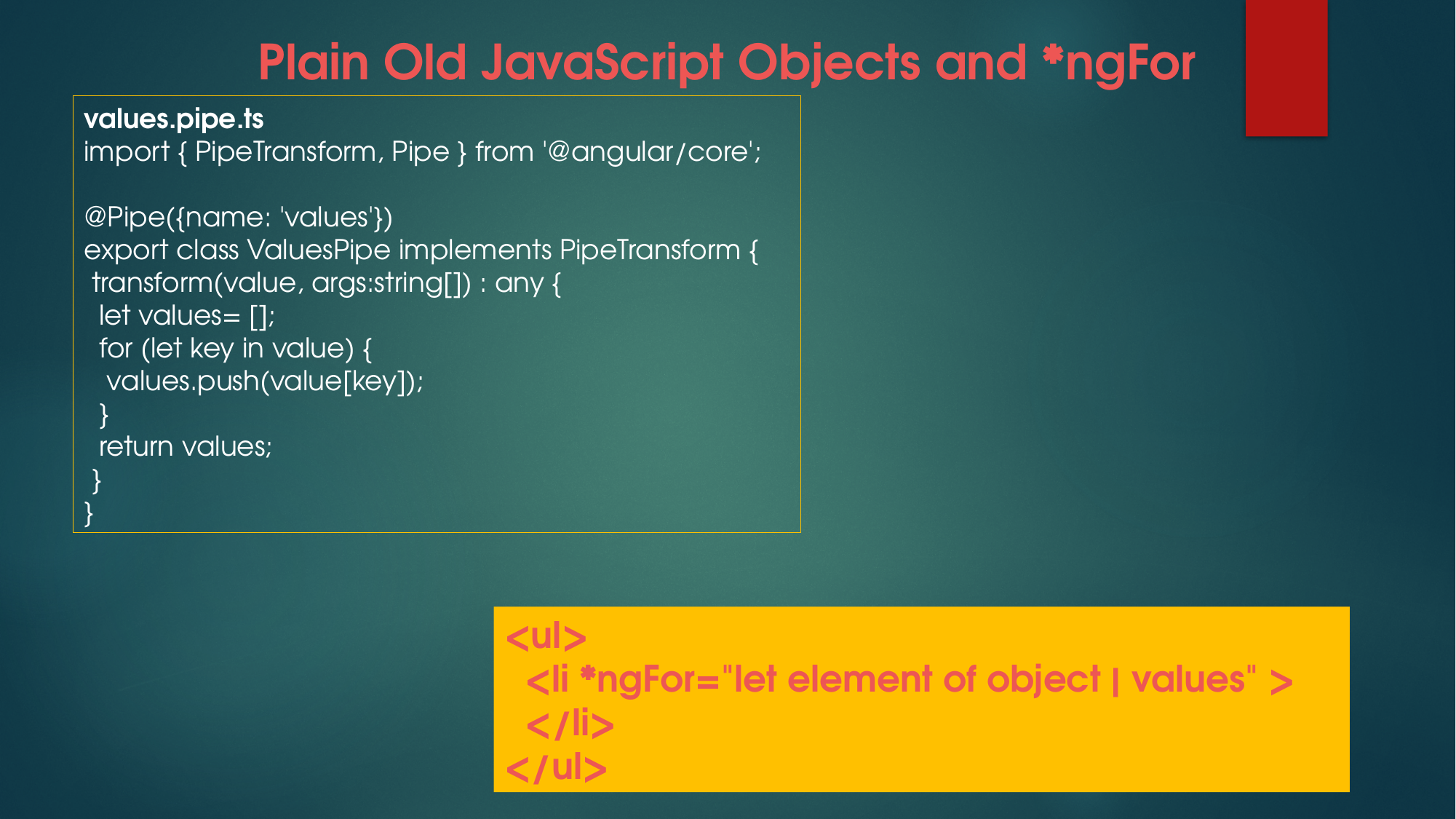

Plain Old JavaScript Objects and *ngFor
values.pipe.ts
import { PipeTransform, Pipe } from '@angular/core';

@Pipe({name: 'values'})
export class ValuesPipe implements PipeTransform {
 transform(value, args:string[]) : any {
  let values= [];
  for (let key in value) {
   values.push(value[key]);
  }
  return values;
 }
}
<ul>
  <li *ngFor="let element of object | values" >
  </li>
</ul>